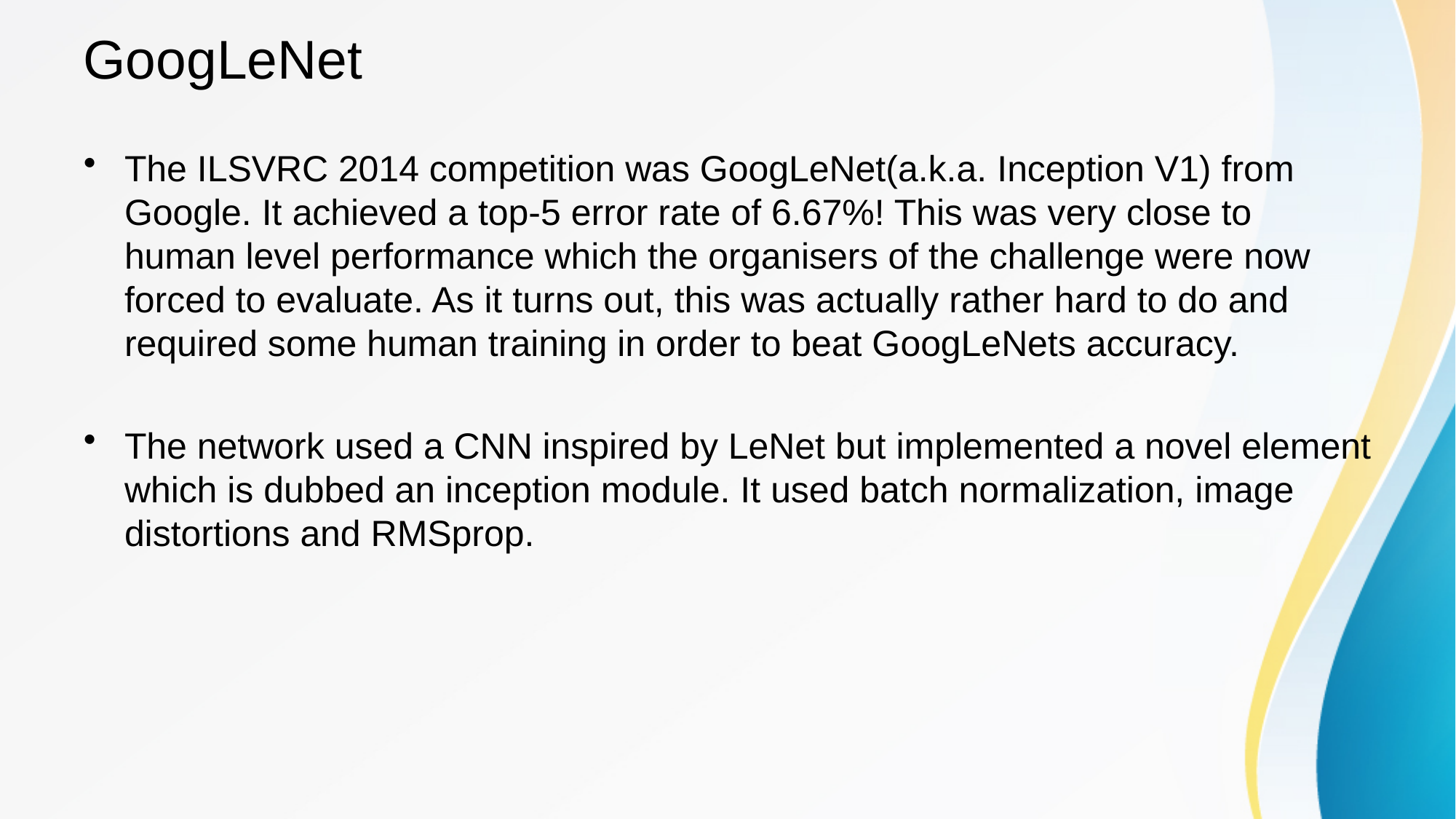

# GoogLeNet
The ILSVRC 2014 competition was GoogLeNet(a.k.a. Inception V1) from Google. It achieved a top-5 error rate of 6.67%! This was very close to human level performance which the organisers of the challenge were now forced to evaluate. As it turns out, this was actually rather hard to do and required some human training in order to beat GoogLeNets accuracy.

The network used a CNN inspired by LeNet but implemented a novel element which is dubbed an inception module. It used batch normalization, image distortions and RMSprop.